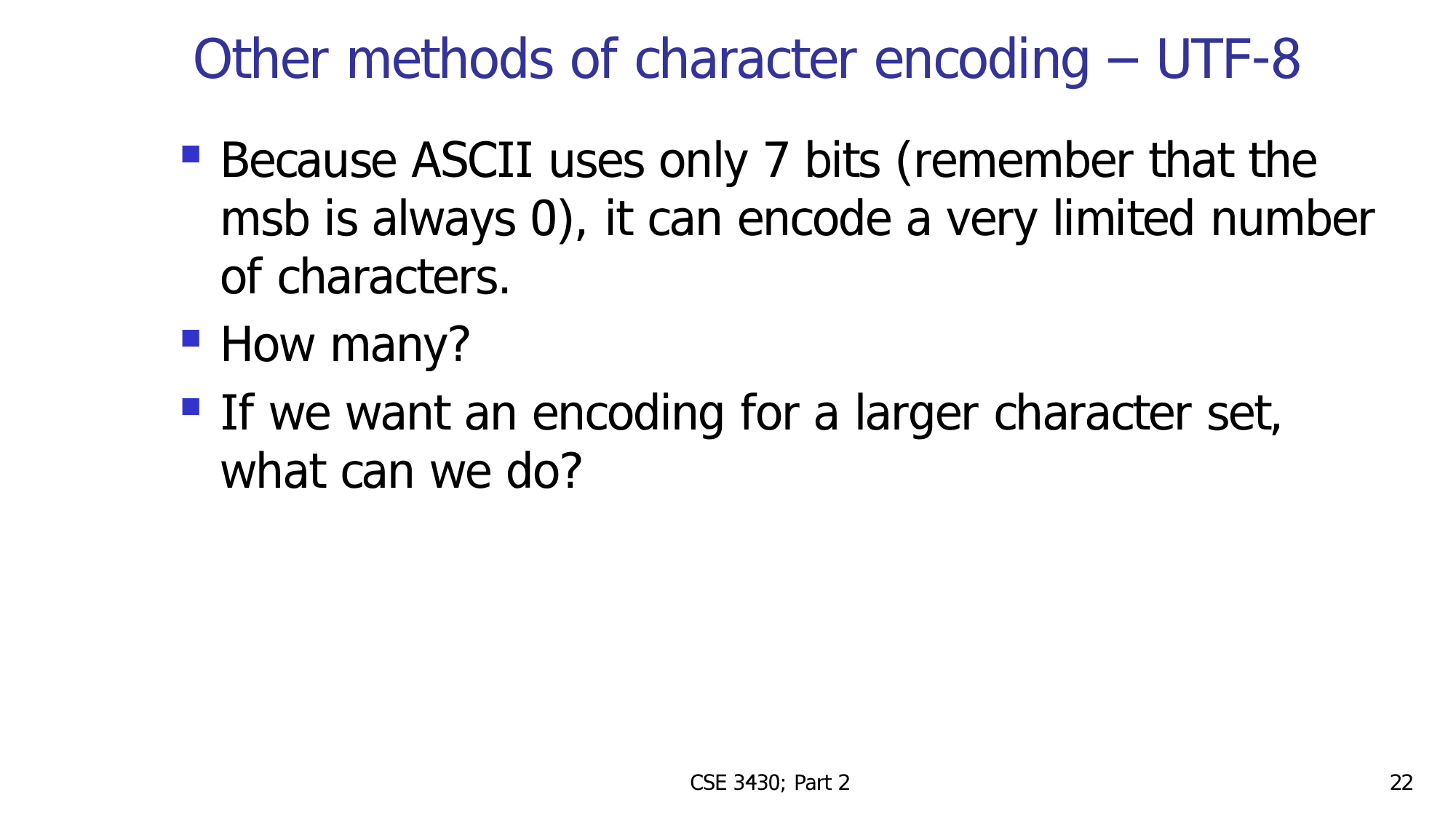

# Other methods of character encoding – UTF-8
Because ASCII uses only 7 bits (remember that the msb is always 0), it can encode a very limited number of characters.
How many?
If we want an encoding for a larger character set, what can we do?
CSE 3430; Part 2
22